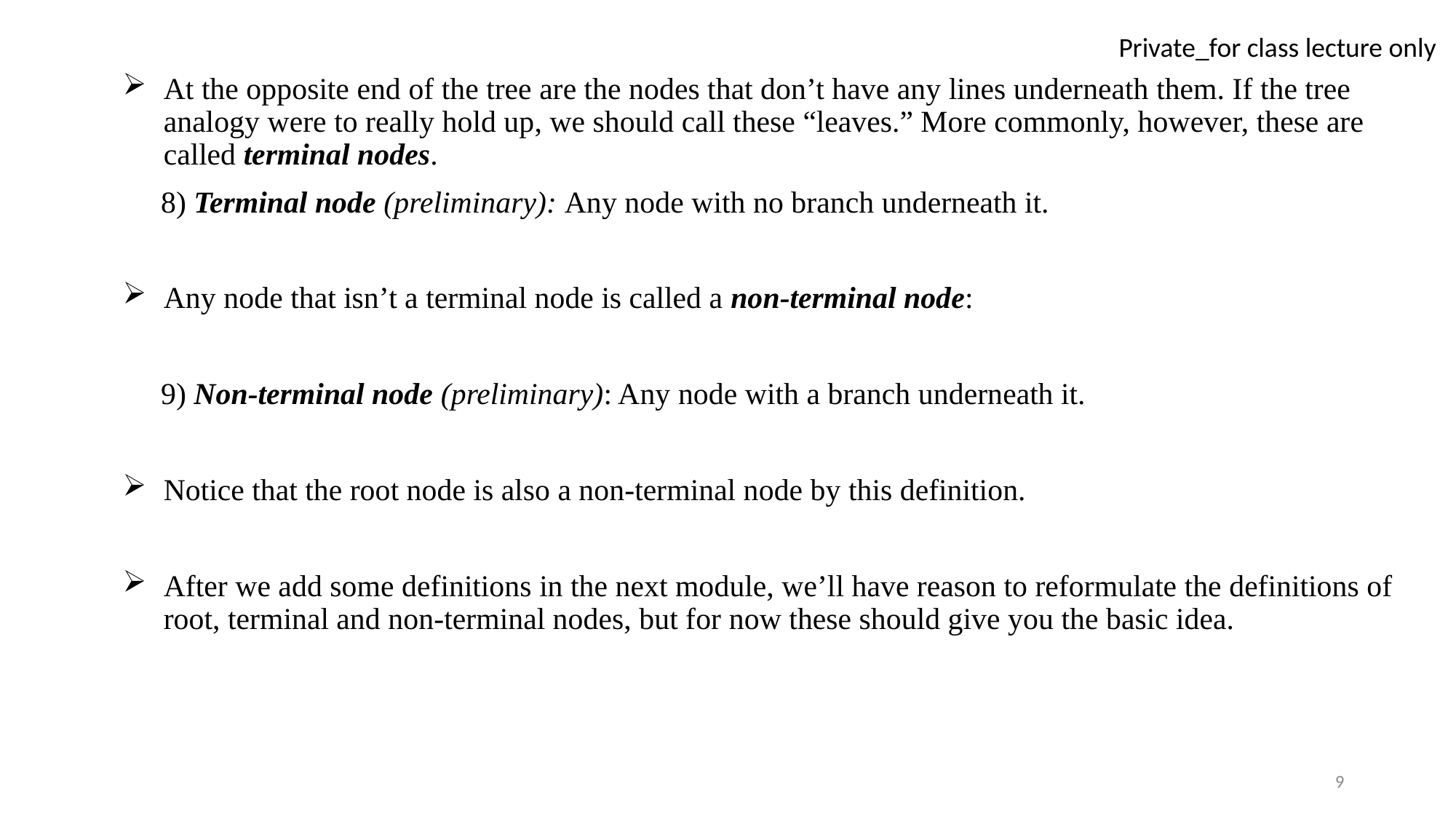

At the opposite end of the tree are the nodes that don’t have any lines underneath them. If the tree analogy were to really hold up, we should call these “leaves.” More commonly, however, these are called terminal nodes.
     8) Terminal node (preliminary): Any node with no branch underneath it.

Any node that isn’t a terminal node is called a non-terminal node:

     9) Non-terminal node (preliminary): Any node with a branch underneath it.

Notice that the root node is also a non-terminal node by this definition.

After we add some definitions in the next module, we’ll have reason to reformulate the definitions of root, terminal and non-terminal nodes, but for now these should give you the basic idea.
9